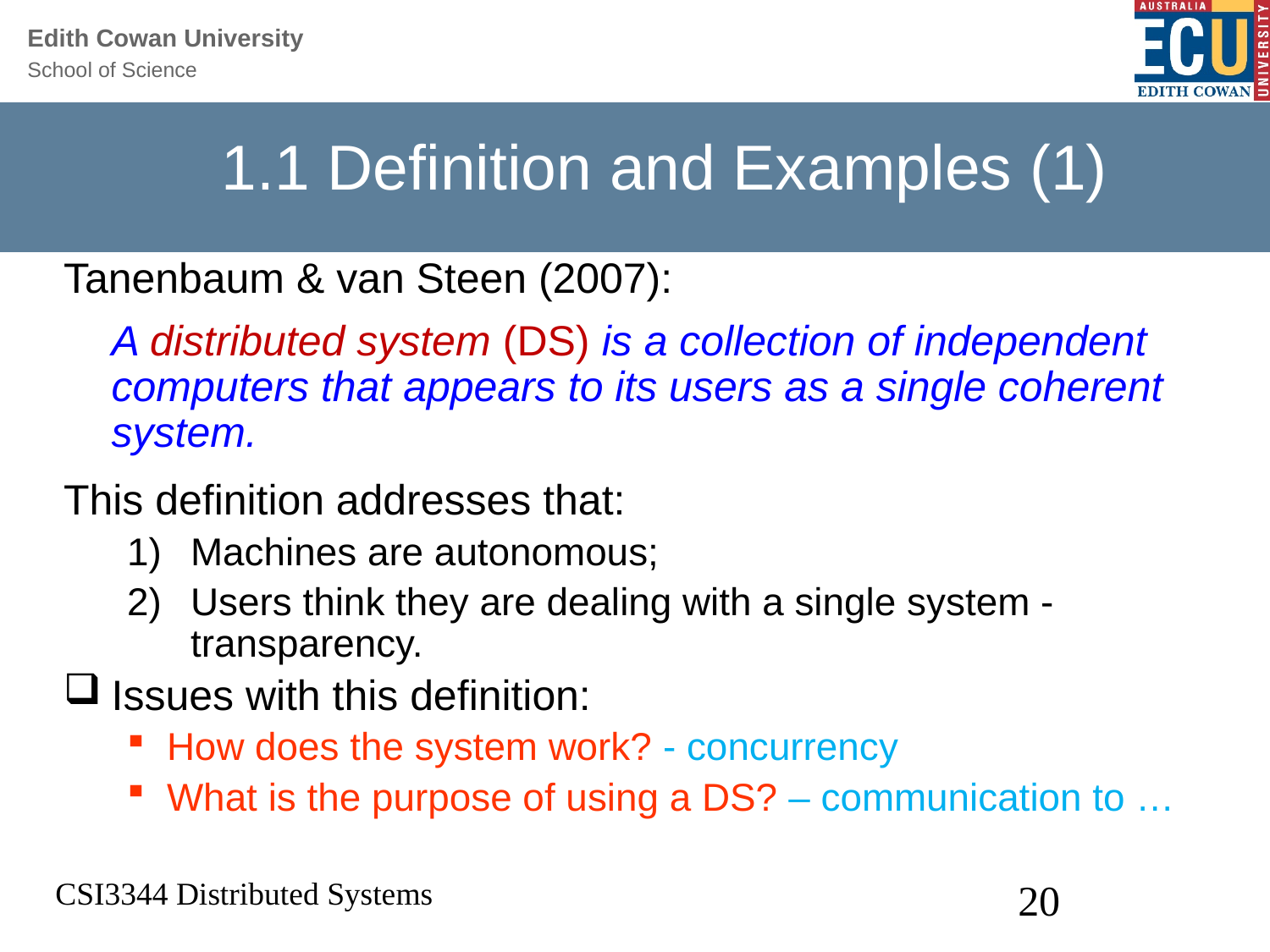

# 1.1 Definition and Examples (1)
Tanenbaum & van Steen (2007):

	A distributed system (DS) is a collection of independent computers that appears to its users as a single coherent system.

This definition addresses that:
Machines are autonomous;
Users think they are dealing with a single system - transparency.
Issues with this definition:
How does the system work? - concurrency
What is the purpose of using a DS? – communication to …
CSI3344 Distributed Systems

20